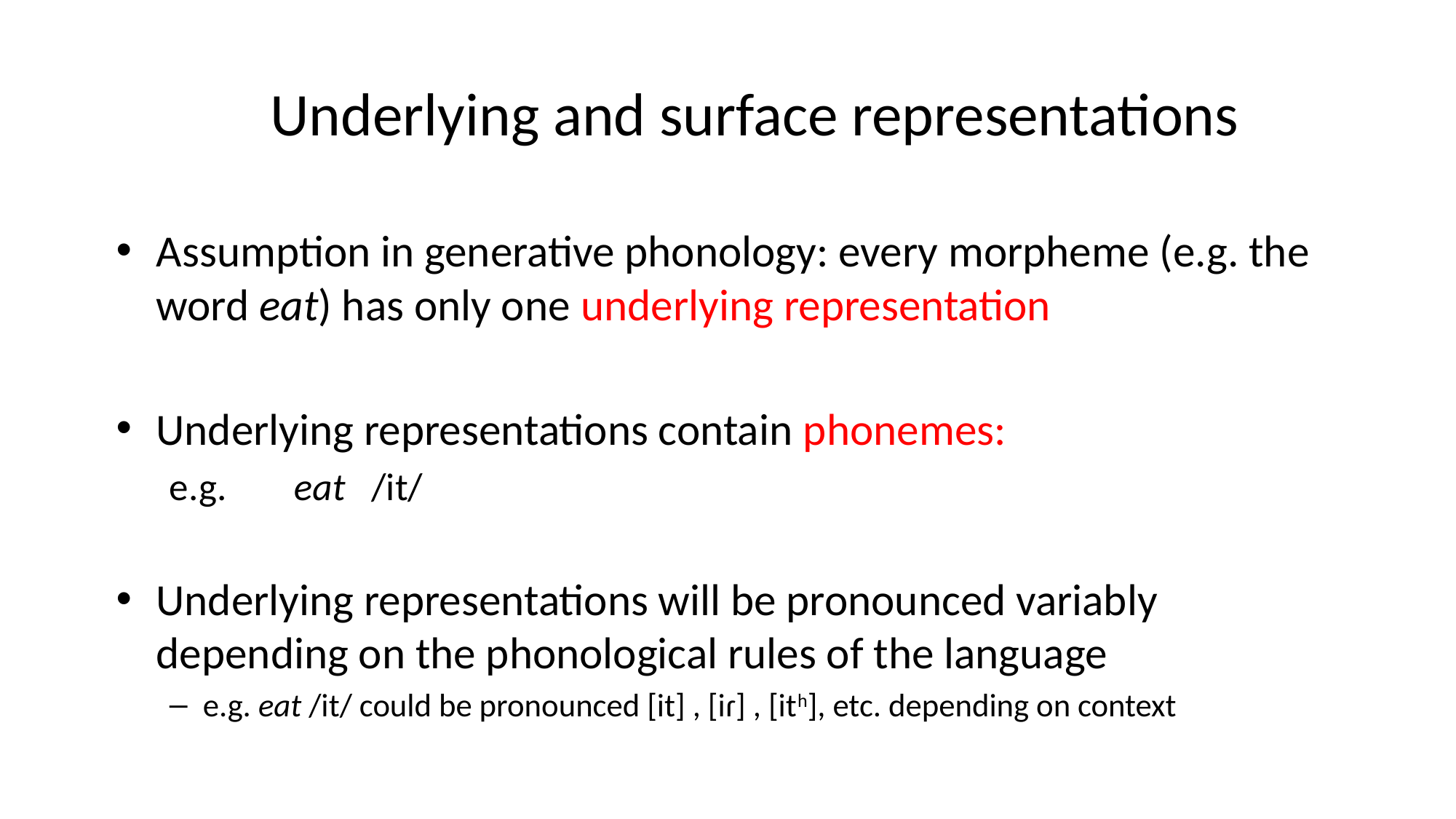

# Underlying and surface representations
Assumption in generative phonology: every morpheme (e.g. the word eat) has only one underlying representation

Underlying representations contain phonemes:
					e.g.	  eat   /it/

Underlying representations will be pronounced variably depending on the phonological rules of the language
e.g. eat /it/ could be pronounced [it] , [iɾ] , [ith], etc. depending on context